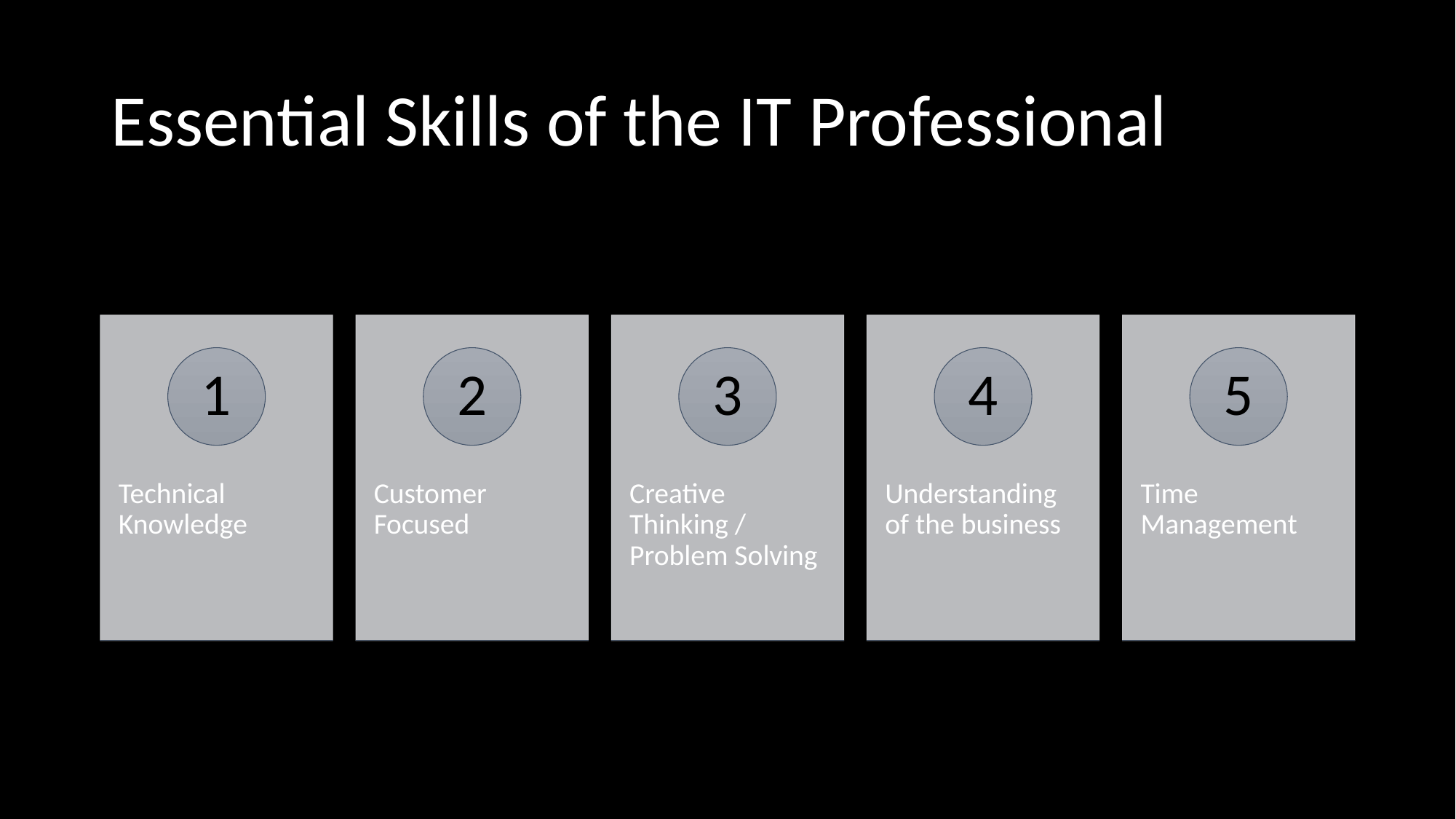

# Essential Skills of the IT Professional
Technical Knowledge
1
Customer Focused
2
Creative Thinking / Problem Solving
3
Understanding of the business
4
Time Management
5